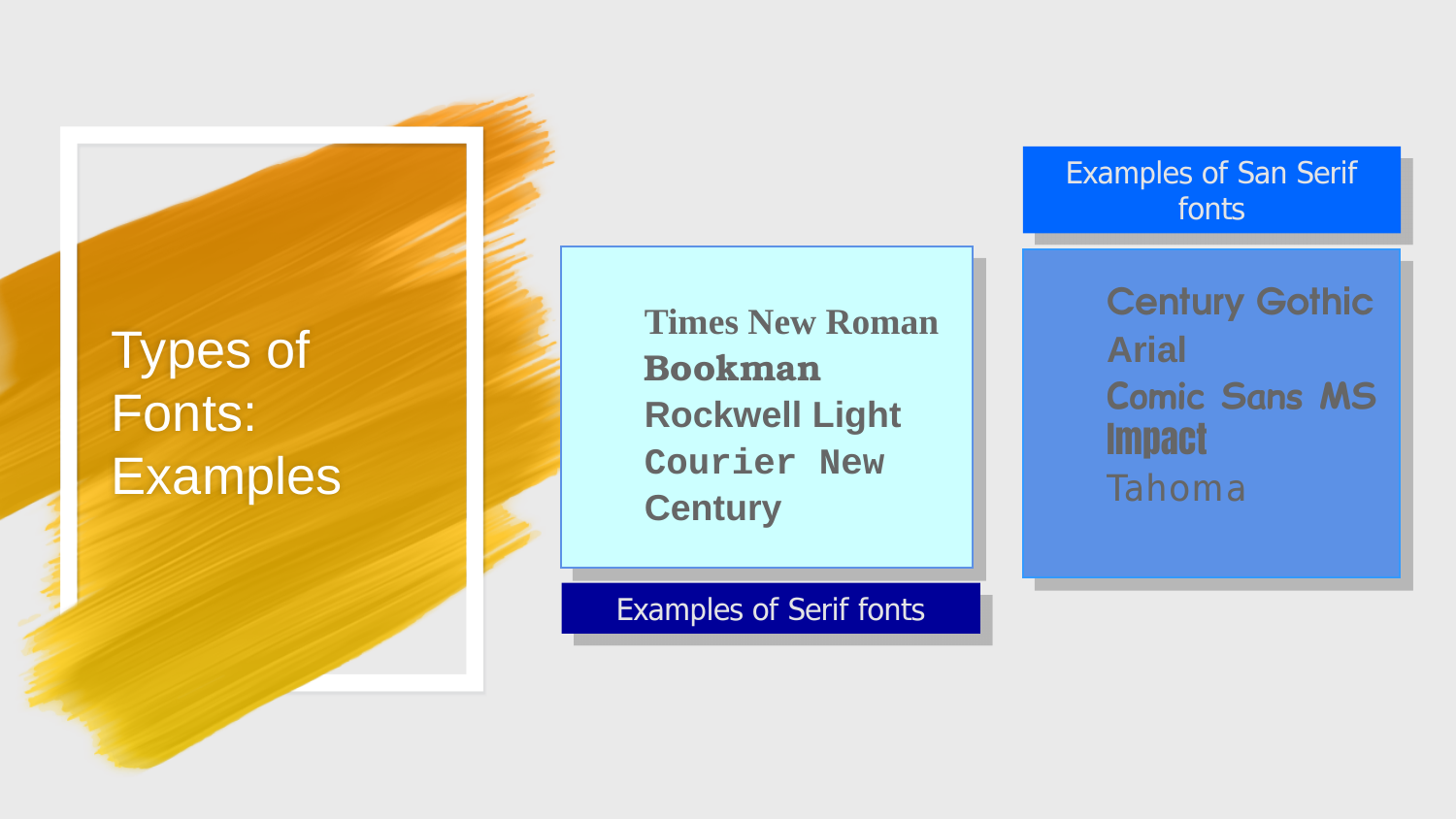

# Types of Fonts: Examples
Examples of San Serif fonts

Times New Roman
Bookman
Rockwell Light
Courier New
Century

Century Gothic
Arial
Comic Sans MS
Impact
Tahoma
Examples of Serif fonts